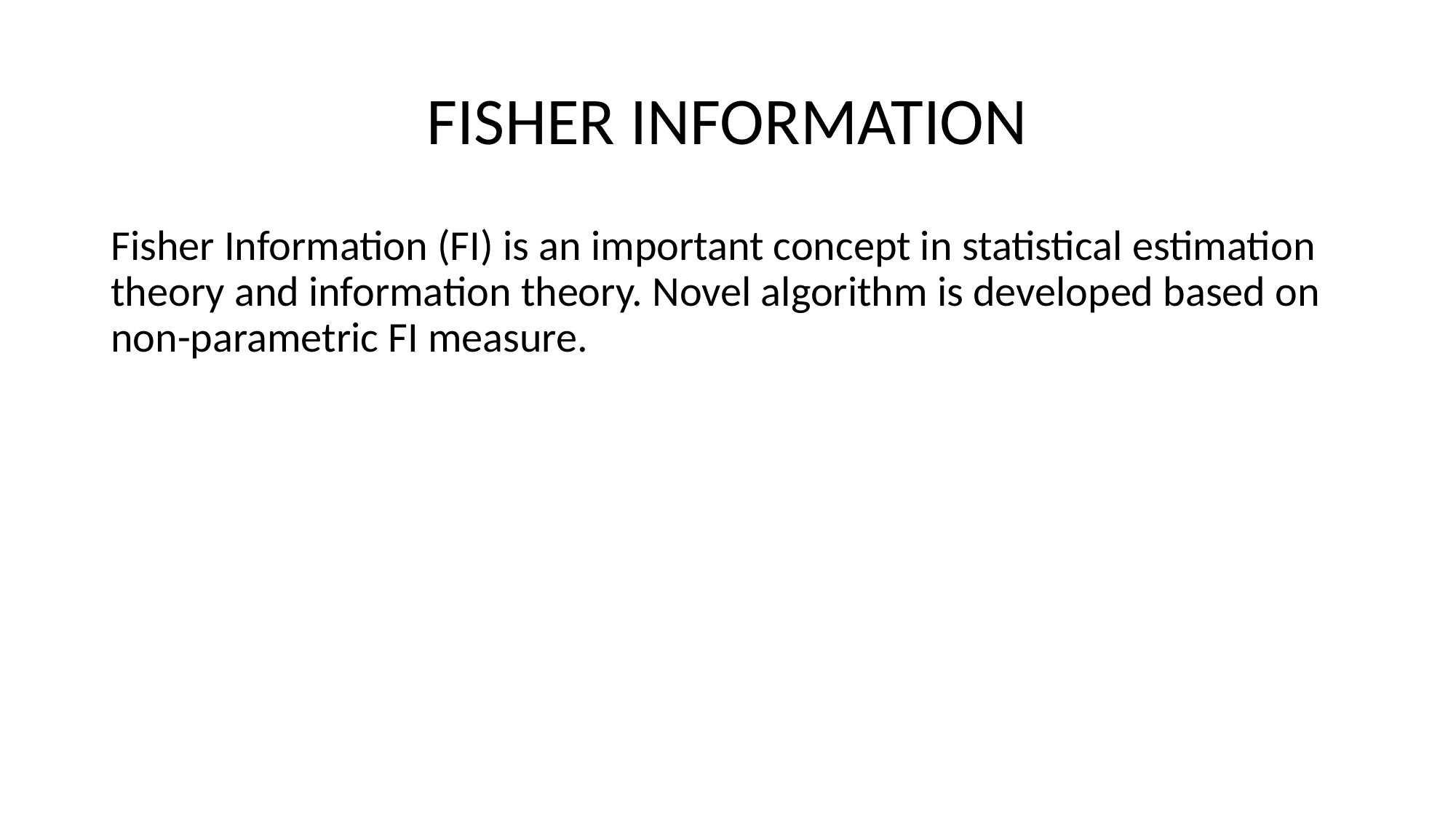

# FISHER INFORMATION
Fisher Information (FI) is an important concept in statistical estimation theory and information theory. Novel algorithm is developed based on non-parametric FI measure.